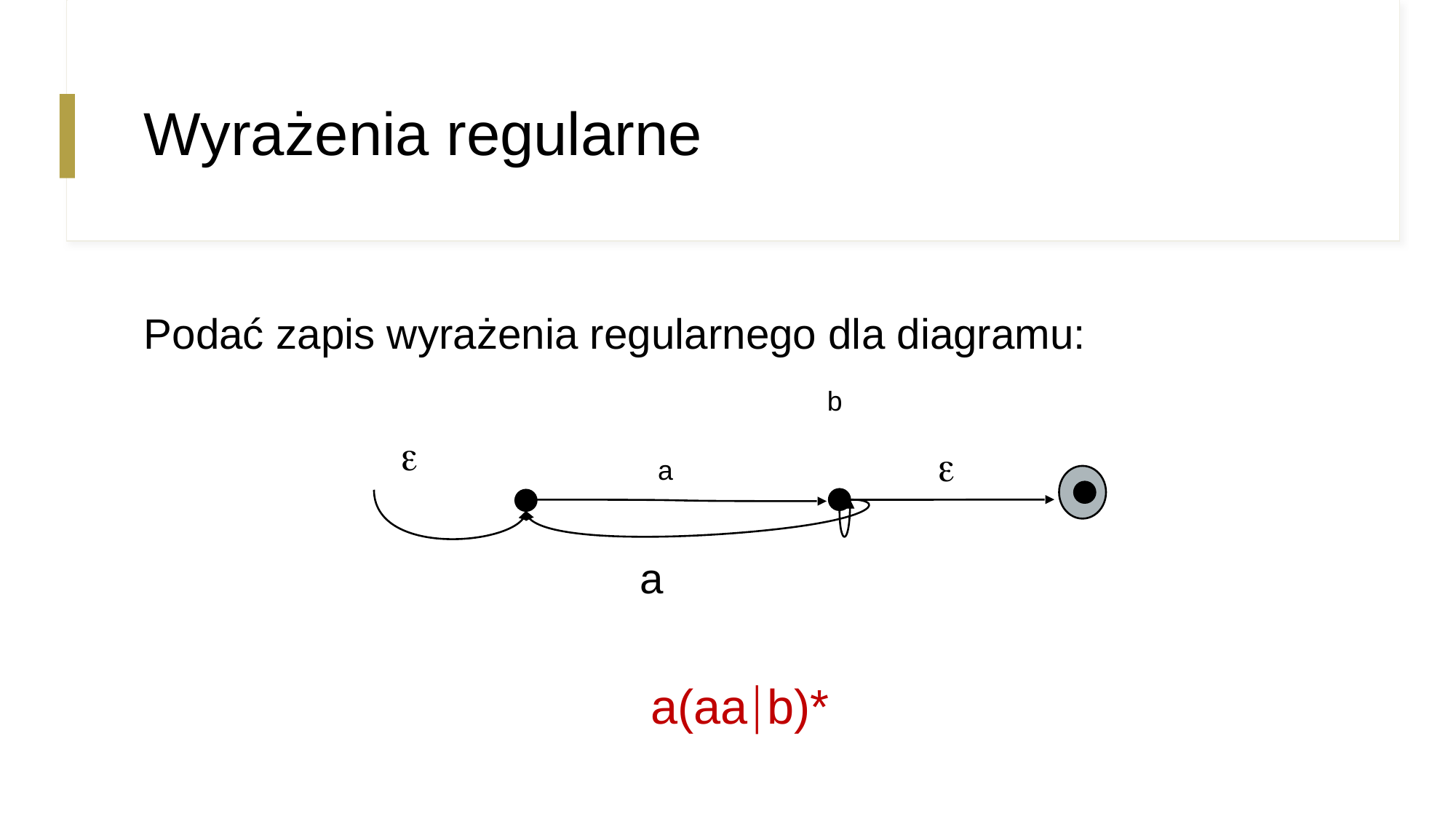

# Wyrażenia regularne
Podać zapis wyrażenia regularnego dla diagramu:

b
ε
ε
a

a
a(aa|b)*